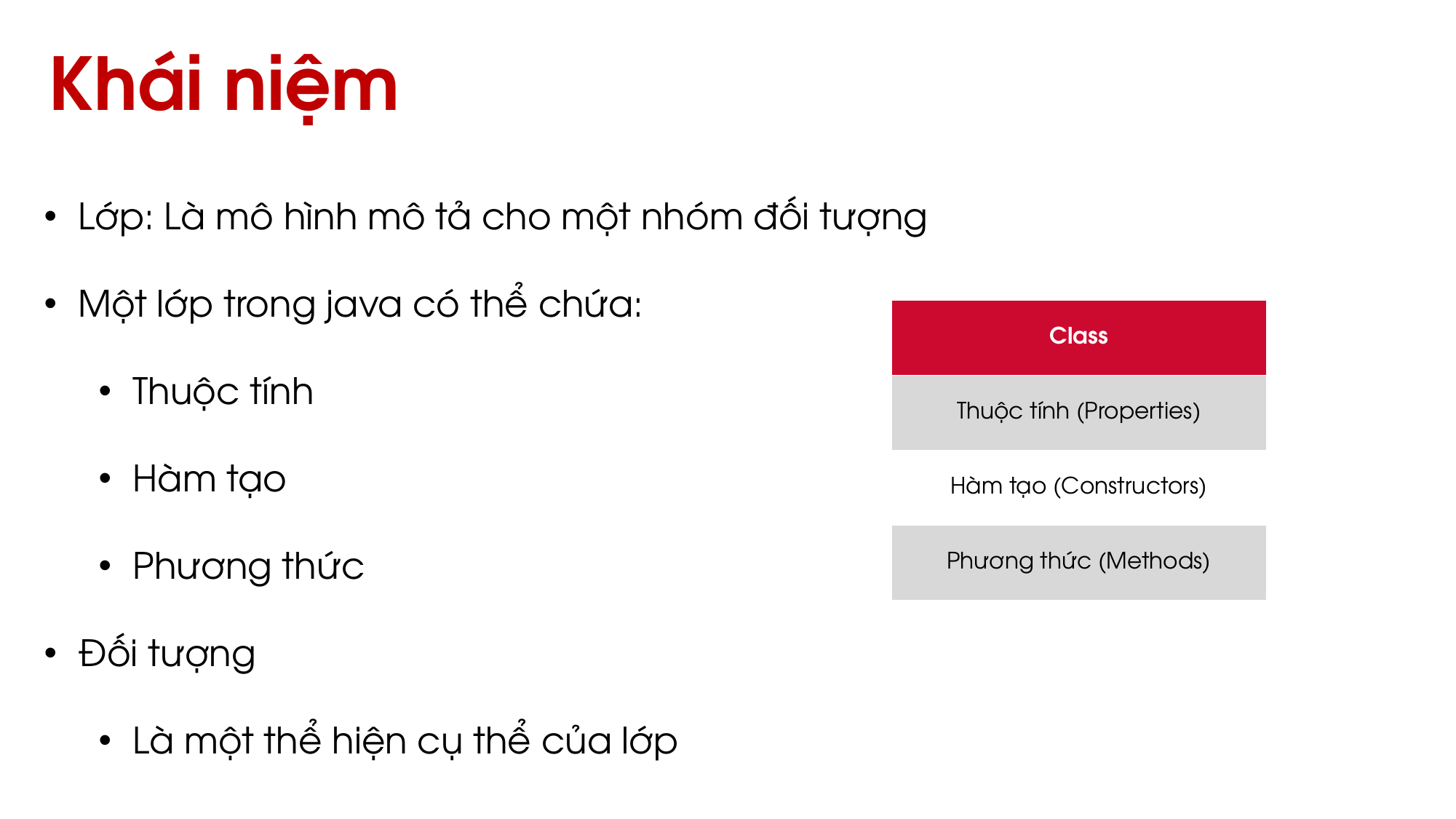

# Khái niệm
Lớp: Là mô hình mô tả cho một nhóm đối tượng
Một lớp trong java có thể chứa:
Thuộc tính
Hàm tạo
Phương thức
Đối tượng
Là một thể hiện cụ thể của lớp
| Class |
| --- |
| Thuộc tính (Properties) |
| Hàm tạo (Constructors) |
| Phương thức (Methods) |